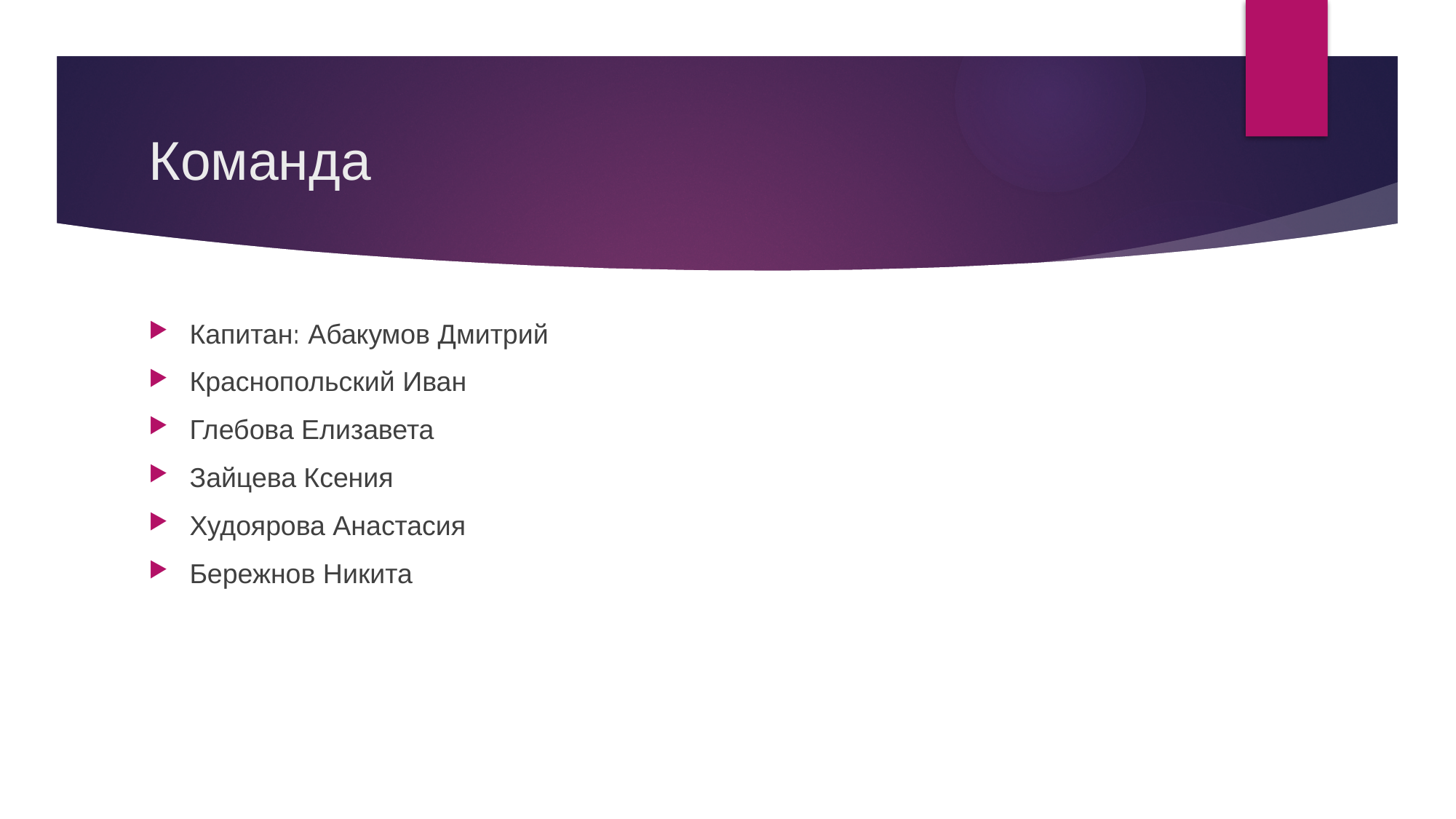

# Команда
Капитан: Абакумов Дмитрий
Краснопольский Иван
Глебова Елизавета
Зайцева Ксения
Худоярова Анастасия
Бережнов Никита